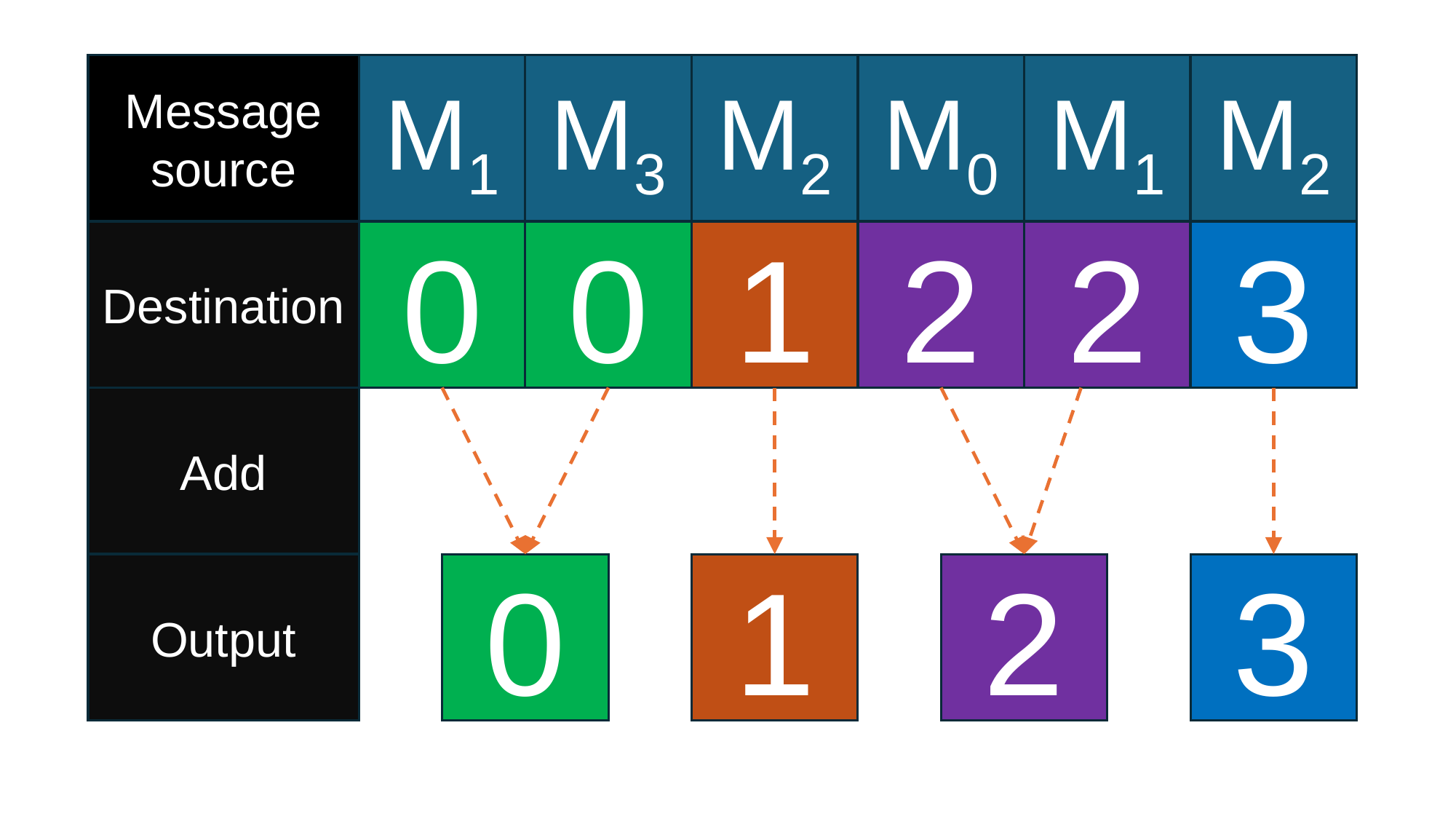

Message
source
M1
M3
M2
M0
M1
M2
Destination
0
0
1
2
2
3
Add
3
2
Output
0
1